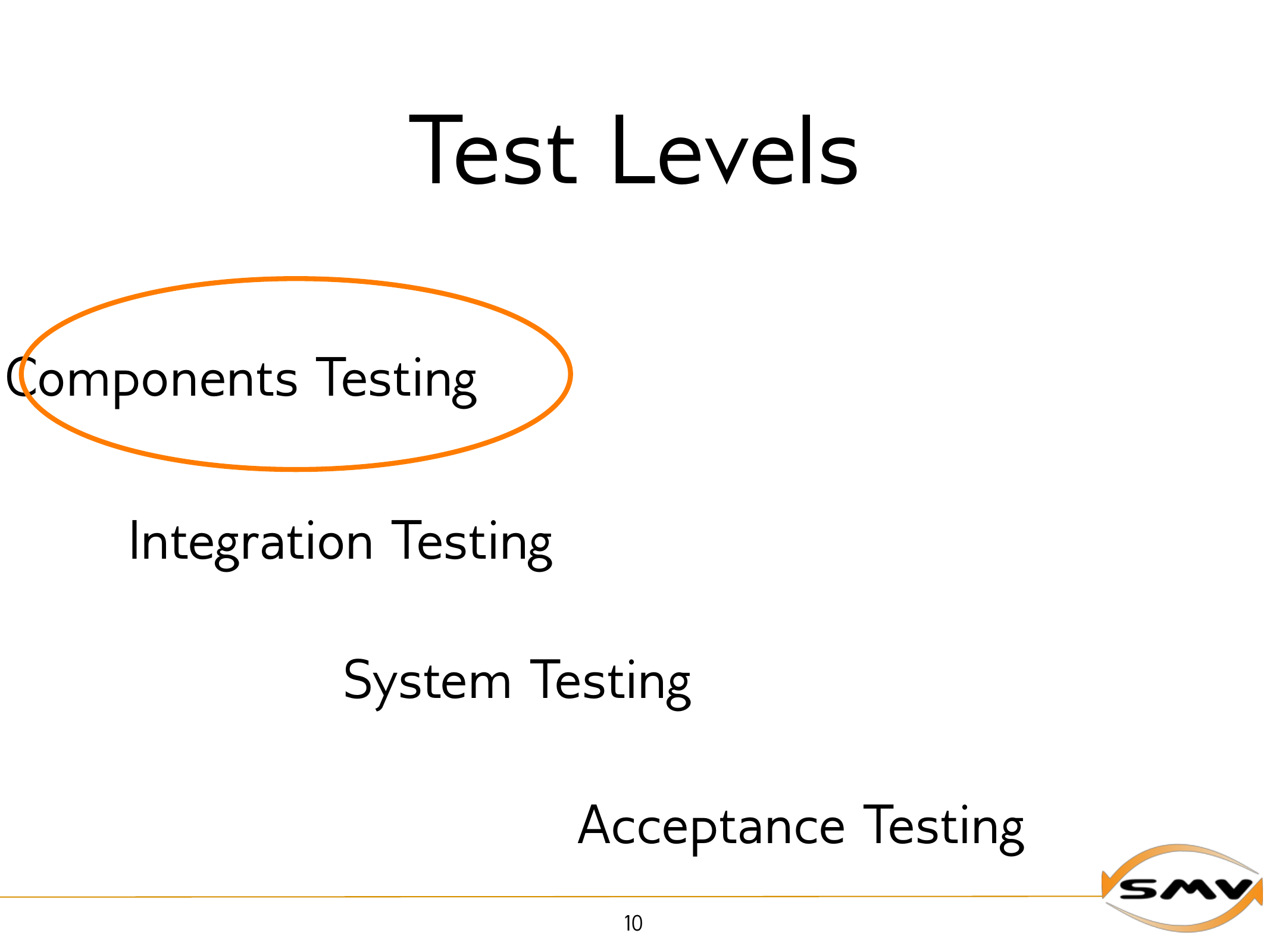

# Test Levels

Components Testing
Integration Testing
System Testing
Acceptance Testing
10